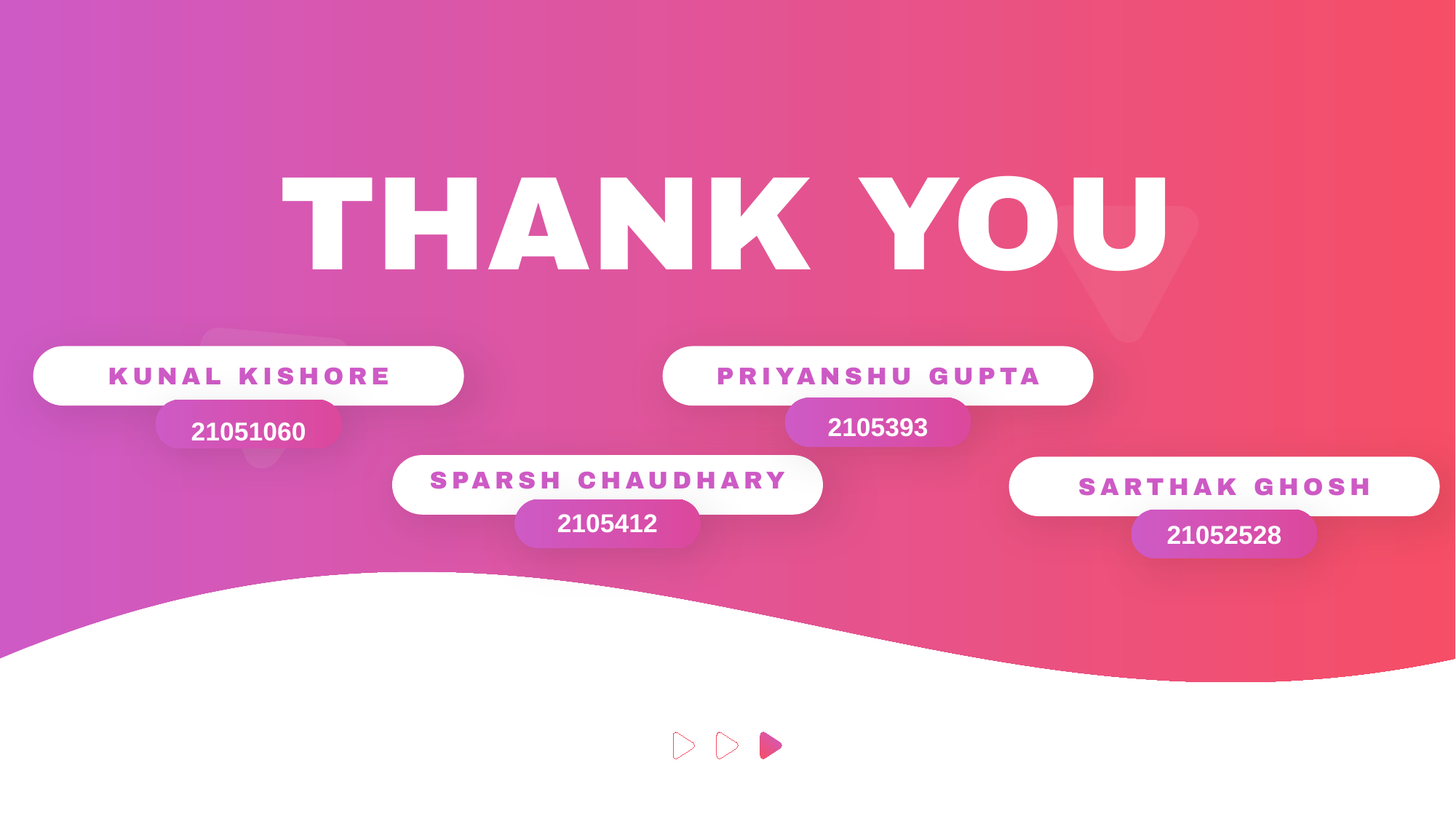

THANK YOU

KUNAL KISHORE
PRIYANSHU GUPTA

SPARSH CHAUDHARY
SARTHAK GHOSH

2105393

21051060

2105412

21052528